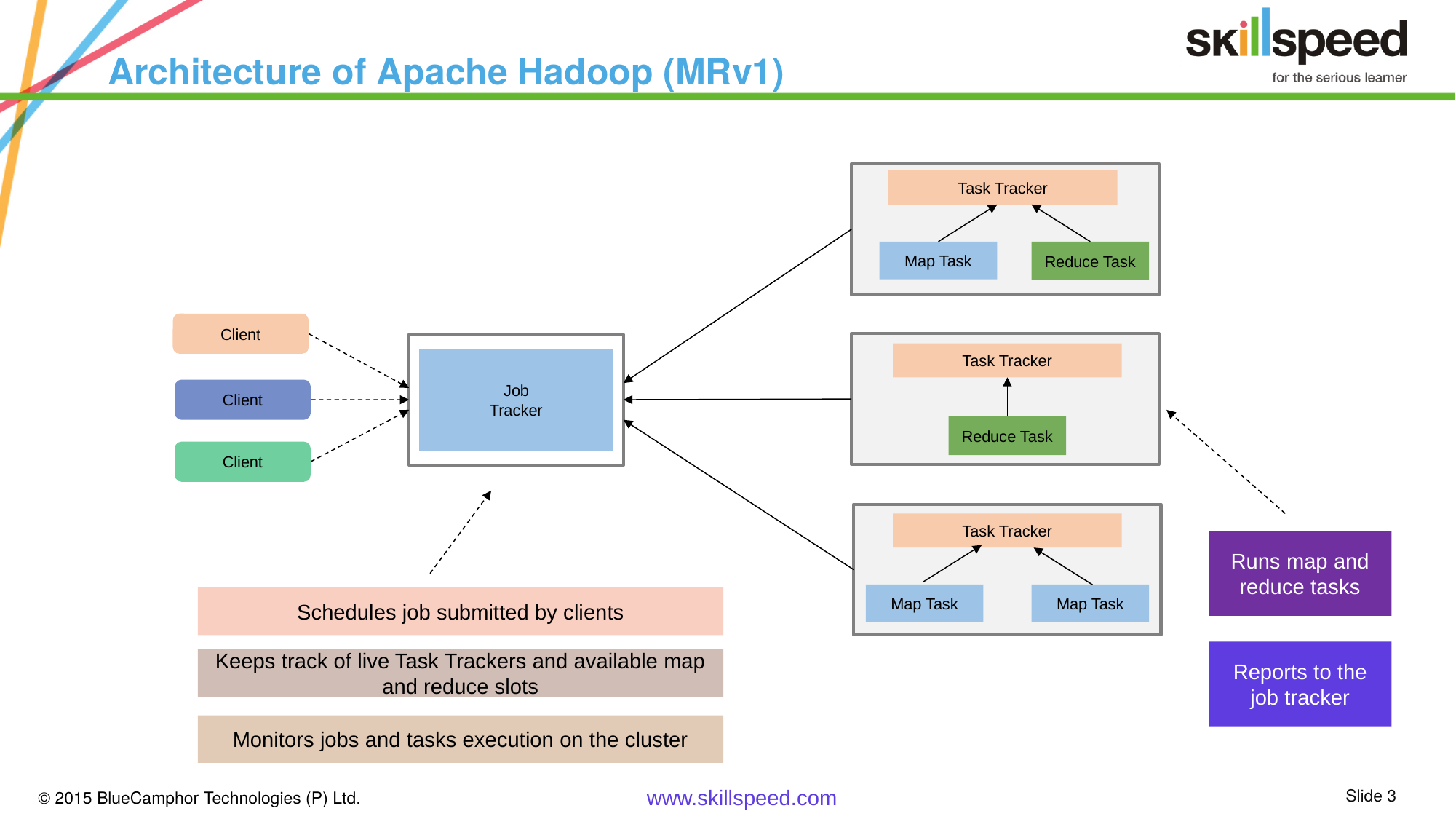

# Architecture of Apache Hadoop (MRv1)

Task Tracker
Map Task
Reduce Task
Client

Task Tracker
Job
Tracker
Client
Reduce Task
Client

Task Tracker
Map Task
Map Task
Runs map and reduce tasks
Schedules job submitted by clients
Reports to the job tracker
Keeps track of live Task Trackers and available map and reduce slots
Monitors jobs and tasks execution on the cluster